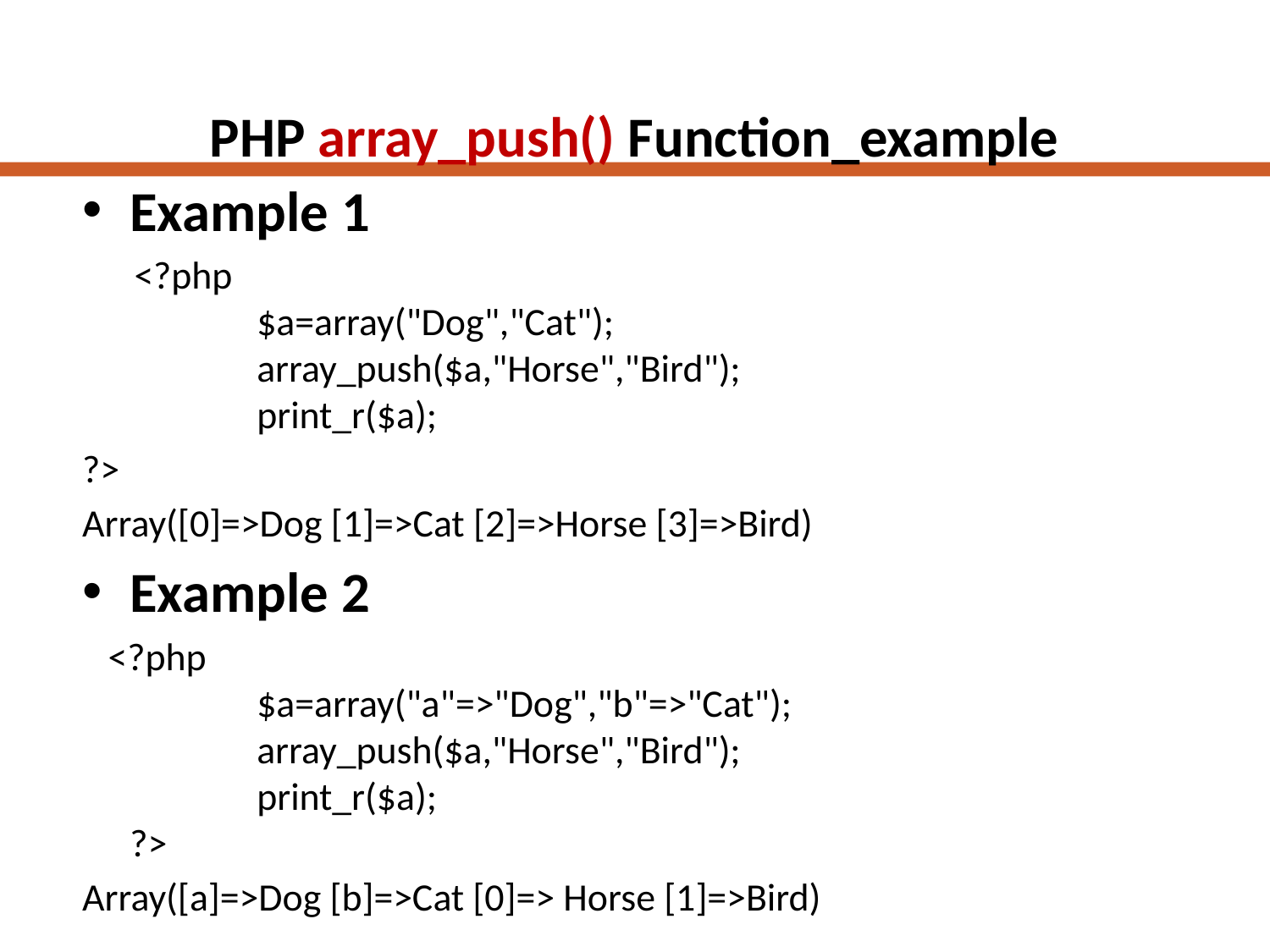

# PHP array_push() Function_example
Example 1
      <?php
	$a=array("Dog","Cat");
	array_push($a,"Horse","Bird");
	print_r($a);
?>
Array([0]=>Dog [1]=>Cat [2]=>Horse [3]=>Bird)
Example 2
   <?php
	$a=array("a"=>"Dog","b"=>"Cat");
	array_push($a,"Horse","Bird");
	print_r($a);
?>
Array([a]=>Dog [b]=>Cat [0]=> Horse [1]=>Bird)